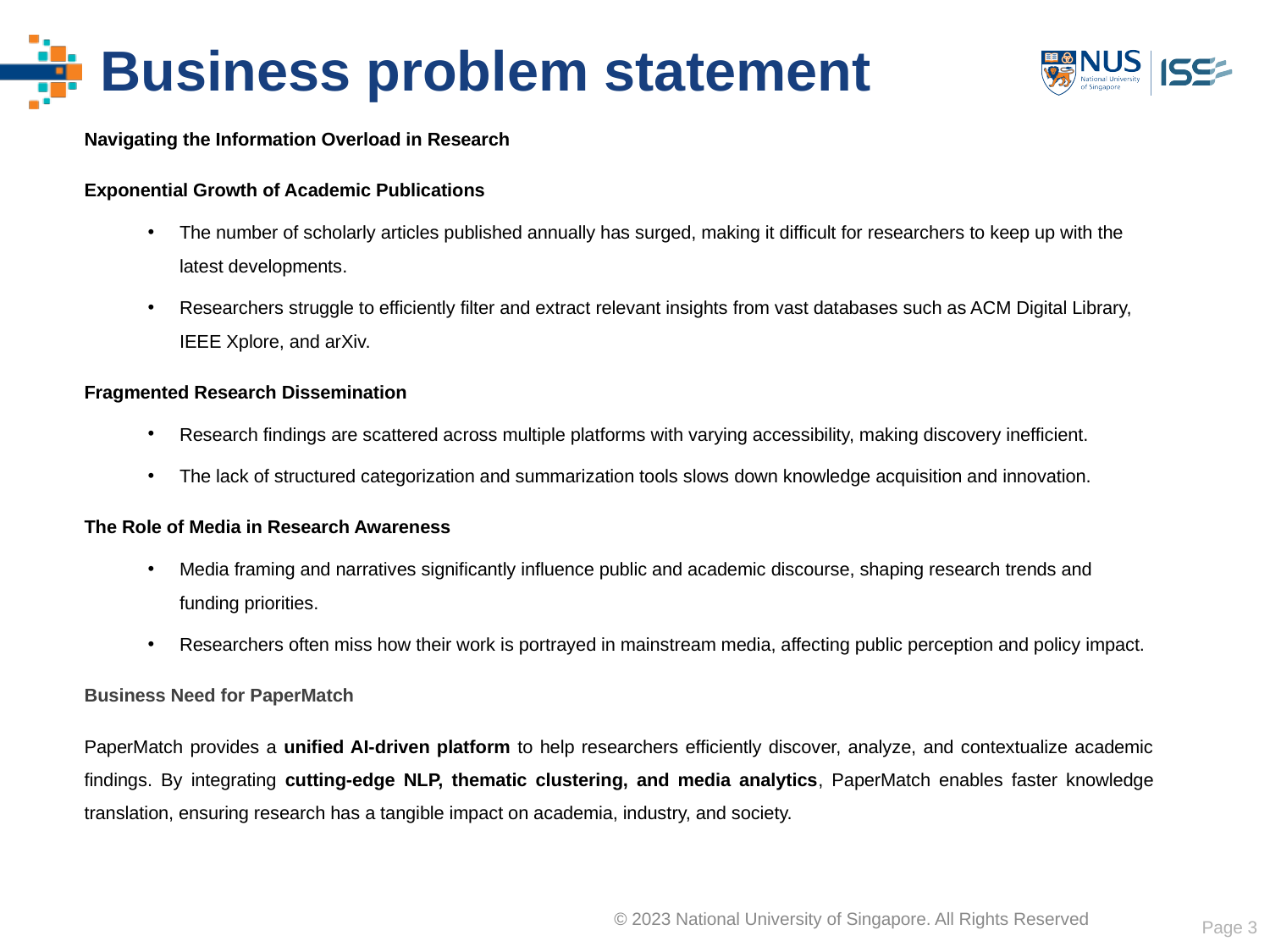

# Business problem statement
Navigating the Information Overload in Research
Exponential Growth of Academic Publications
The number of scholarly articles published annually has surged, making it difficult for researchers to keep up with the latest developments.
Researchers struggle to efficiently filter and extract relevant insights from vast databases such as ACM Digital Library, IEEE Xplore, and arXiv.
Fragmented Research Dissemination
Research findings are scattered across multiple platforms with varying accessibility, making discovery inefficient.
The lack of structured categorization and summarization tools slows down knowledge acquisition and innovation.
The Role of Media in Research Awareness
Media framing and narratives significantly influence public and academic discourse, shaping research trends and funding priorities.
Researchers often miss how their work is portrayed in mainstream media, affecting public perception and policy impact.
Business Need for PaperMatch
PaperMatch provides a unified AI-driven platform to help researchers efficiently discover, analyze, and contextualize academic findings. By integrating cutting-edge NLP, thematic clustering, and media analytics, PaperMatch enables faster knowledge translation, ensuring research has a tangible impact on academia, industry, and society.

Page 3